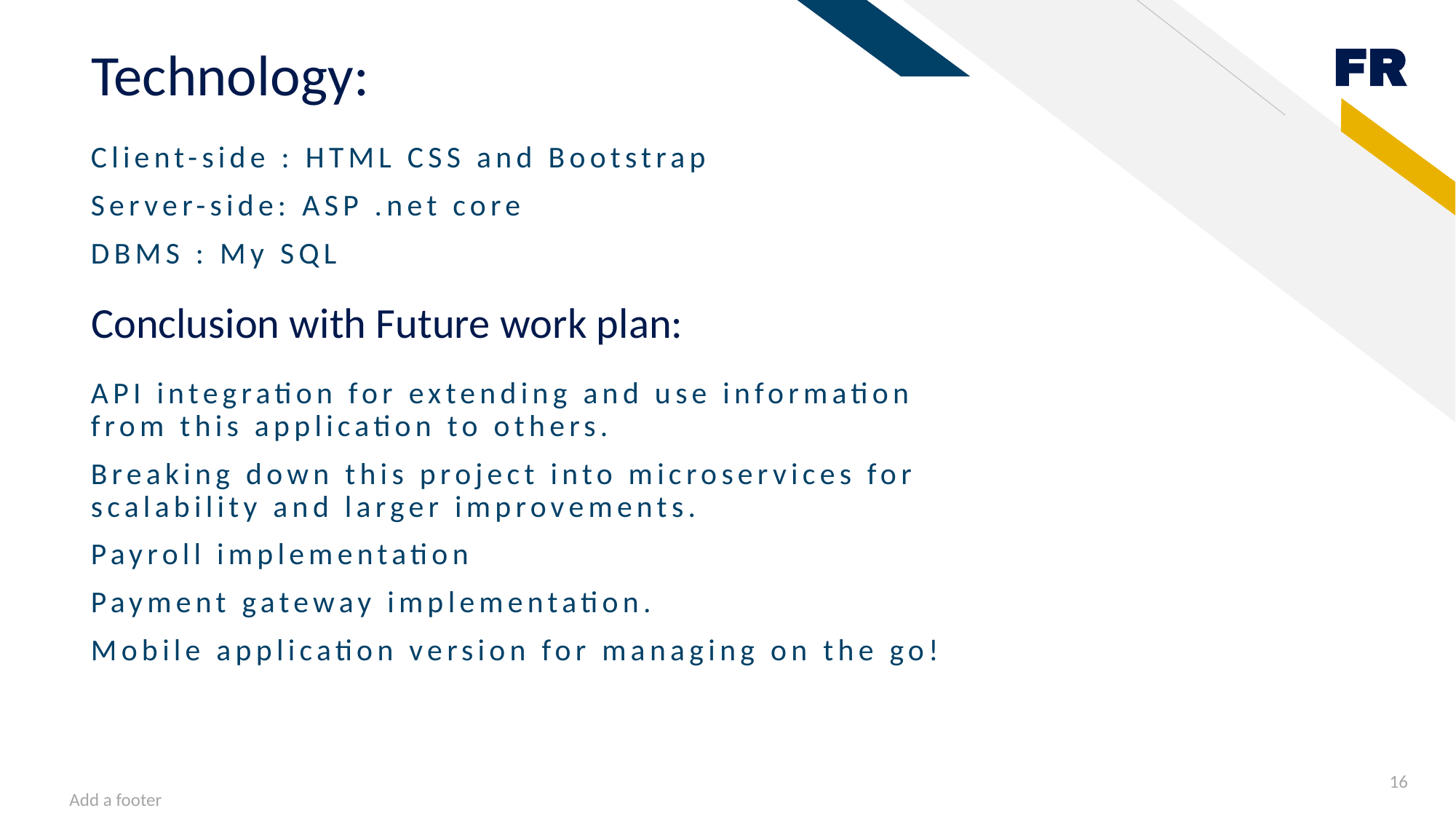

# Technology:
Client-side : HTML CSS and Bootstrap
Server-side: ASP .net core
DBMS : My SQL
Conclusion with Future work plan:
API integration for extending and use information from this application to others.
Breaking down this project into microservices for scalability and larger improvements.
Payroll implementation
Payment gateway implementation.
Mobile application version for managing on the go!
16
Add a footer